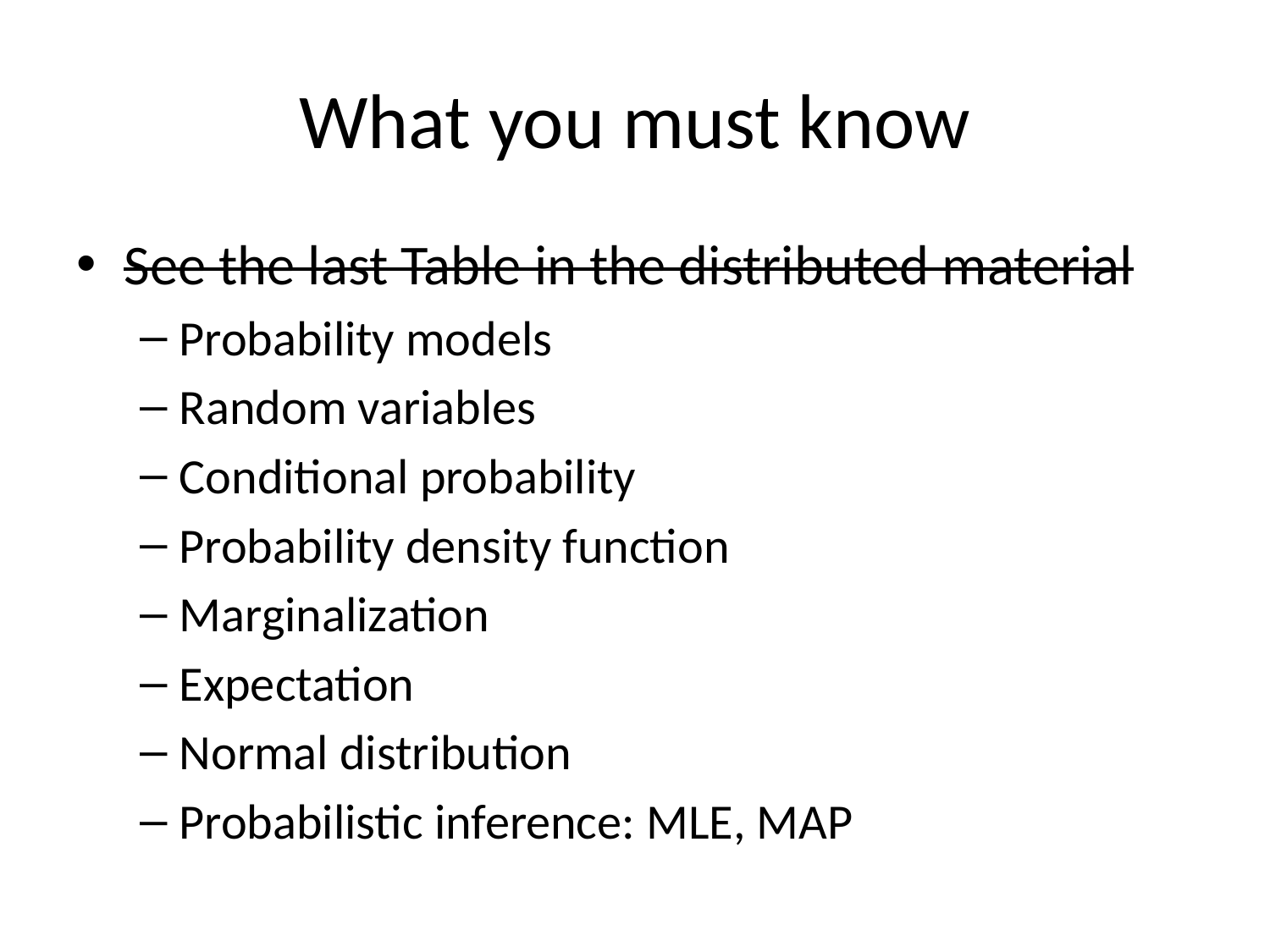

# What you must know
See the last Table in the distributed material
Probability models
Random variables
Conditional probability
Probability density function
Marginalization
Expectation
Normal distribution
Probabilistic inference: MLE, MAP